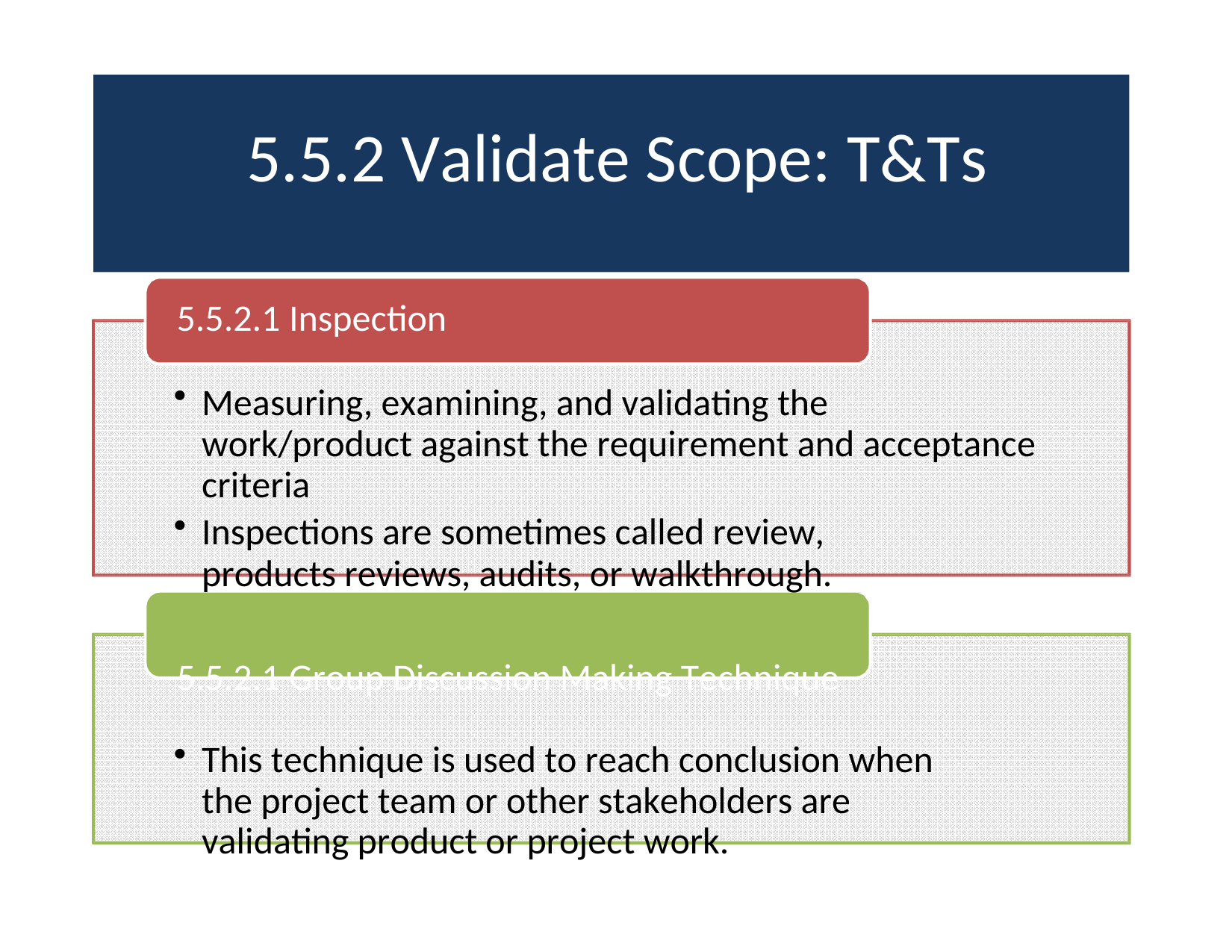

# 5.5.2 Validate Scope: T&Ts

5.5.2.1 Inspection

Measuring, examining, and validating the work/product against the requirement and acceptance criteria
Inspections are sometimes called review, products reviews, audits, or walkthrough.

5.5.2.1 Group Discussion Making Technique

This technique is used to reach conclusion when the project team or other stakeholders are validating product or project work.